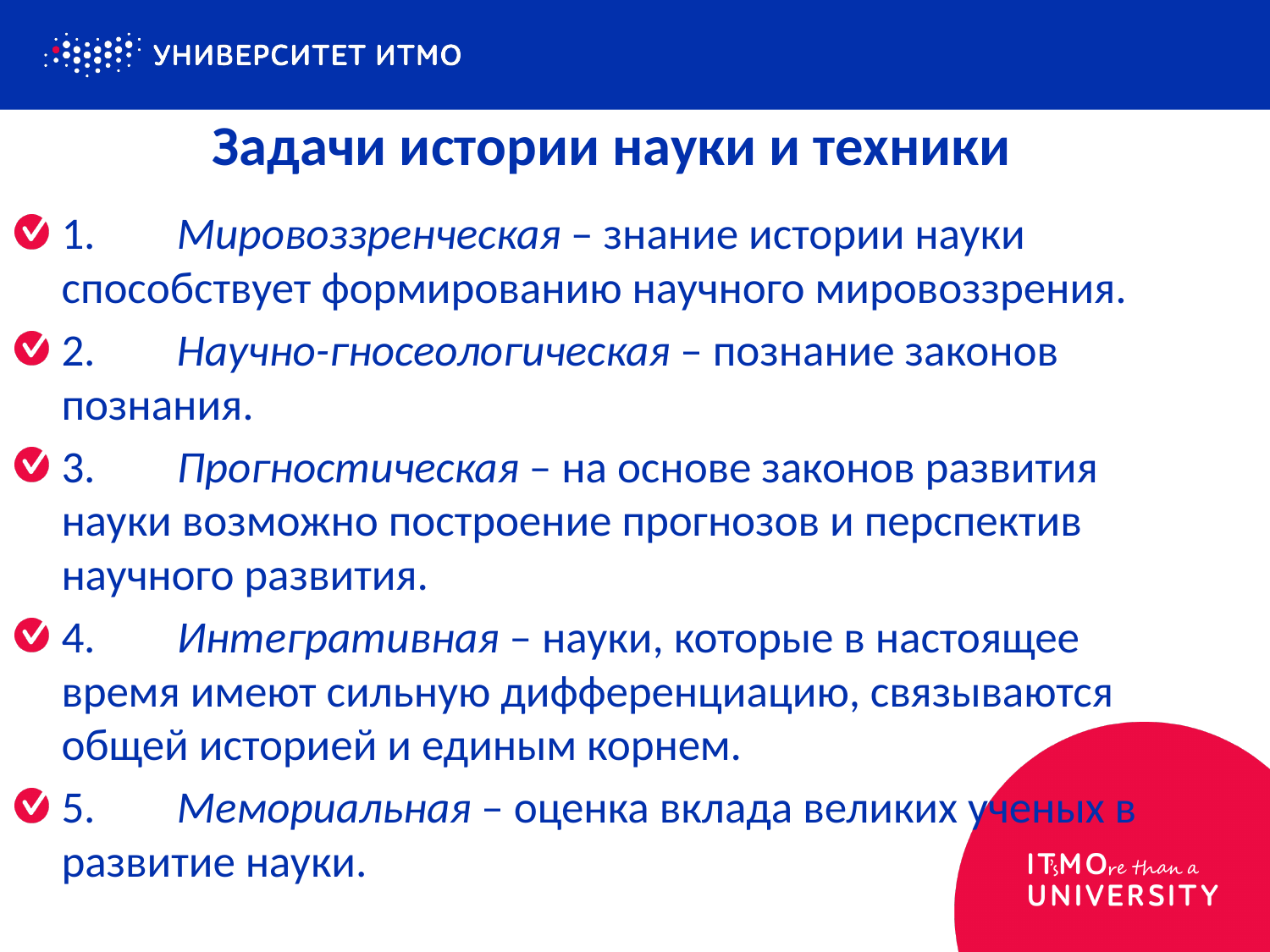

# Задачи истории науки и техники
1.	Мировоззренческая – знание истории науки способствует формированию научного мировоззрения.
2.	Научно-гносеологическая – познание законов познания.
3.	Прогностическая – на основе законов развития науки возможно построение прогнозов и перспектив научного развития.
4.	Интегративная – науки, которые в настоящее время имеют сильную дифференциацию, связываются общей историей и единым корнем.
5.	Мемориальная – оценка вклада великих ученых в развитие науки.